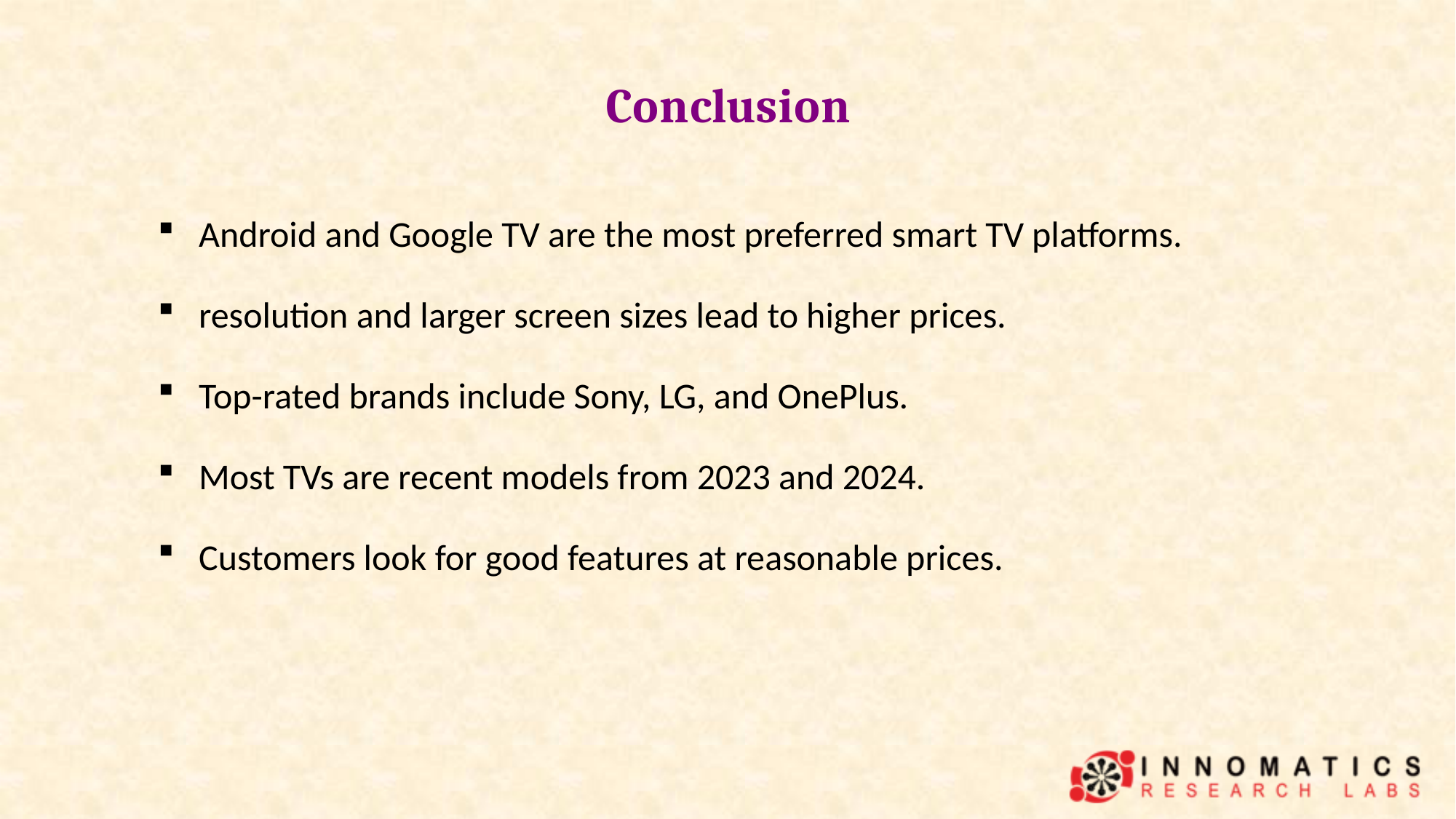

# Conclusion
Android and Google TV are the most preferred smart TV platforms.
resolution and larger screen sizes lead to higher prices.
Top-rated brands include Sony, LG, and OnePlus.
Most TVs are recent models from 2023 and 2024.
Customers look for good features at reasonable prices.